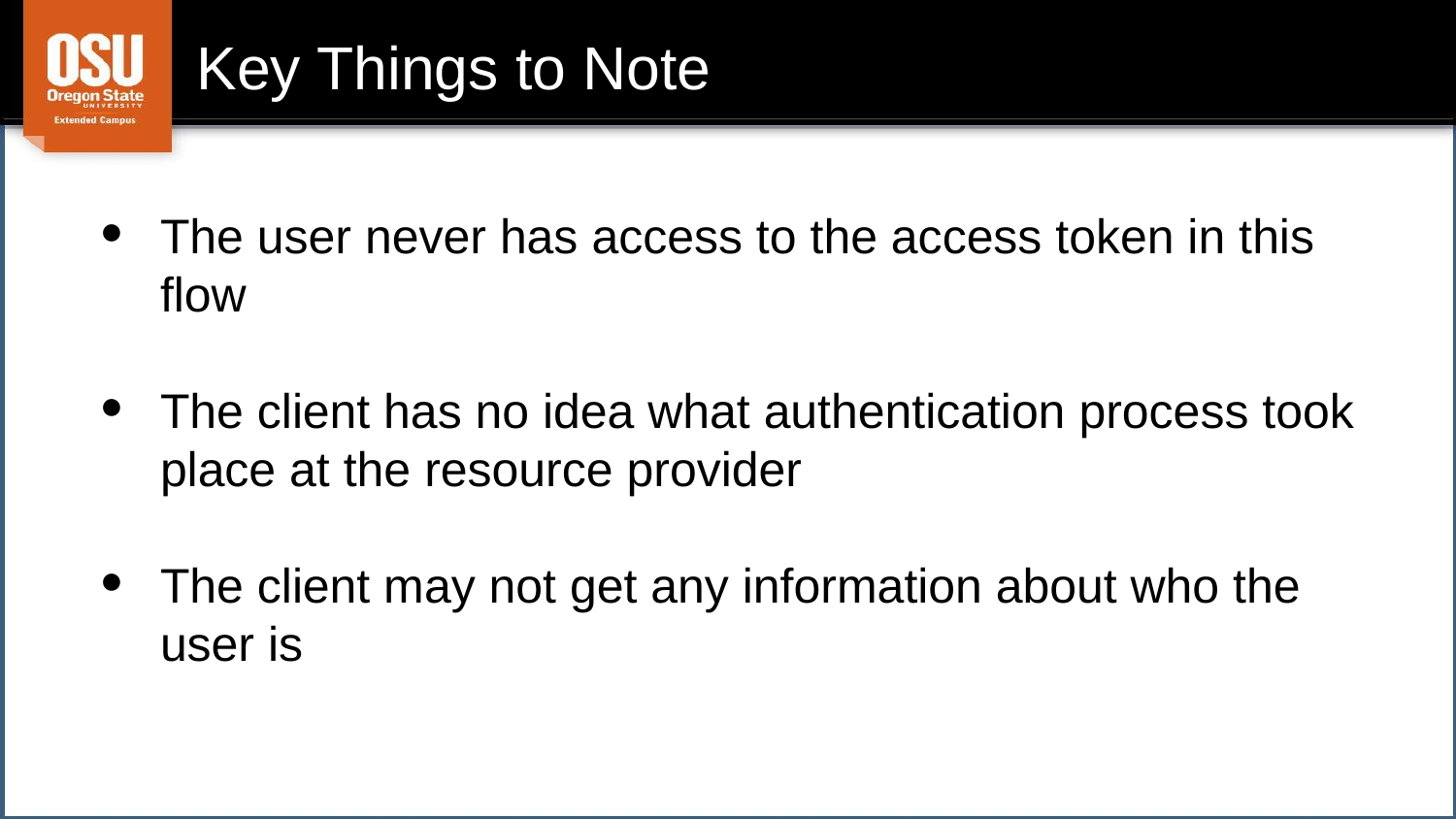

# Key Things to Note
The user never has access to the access token in this flow
The client has no idea what authentication process took place at the resource provider
The client may not get any information about who the user is